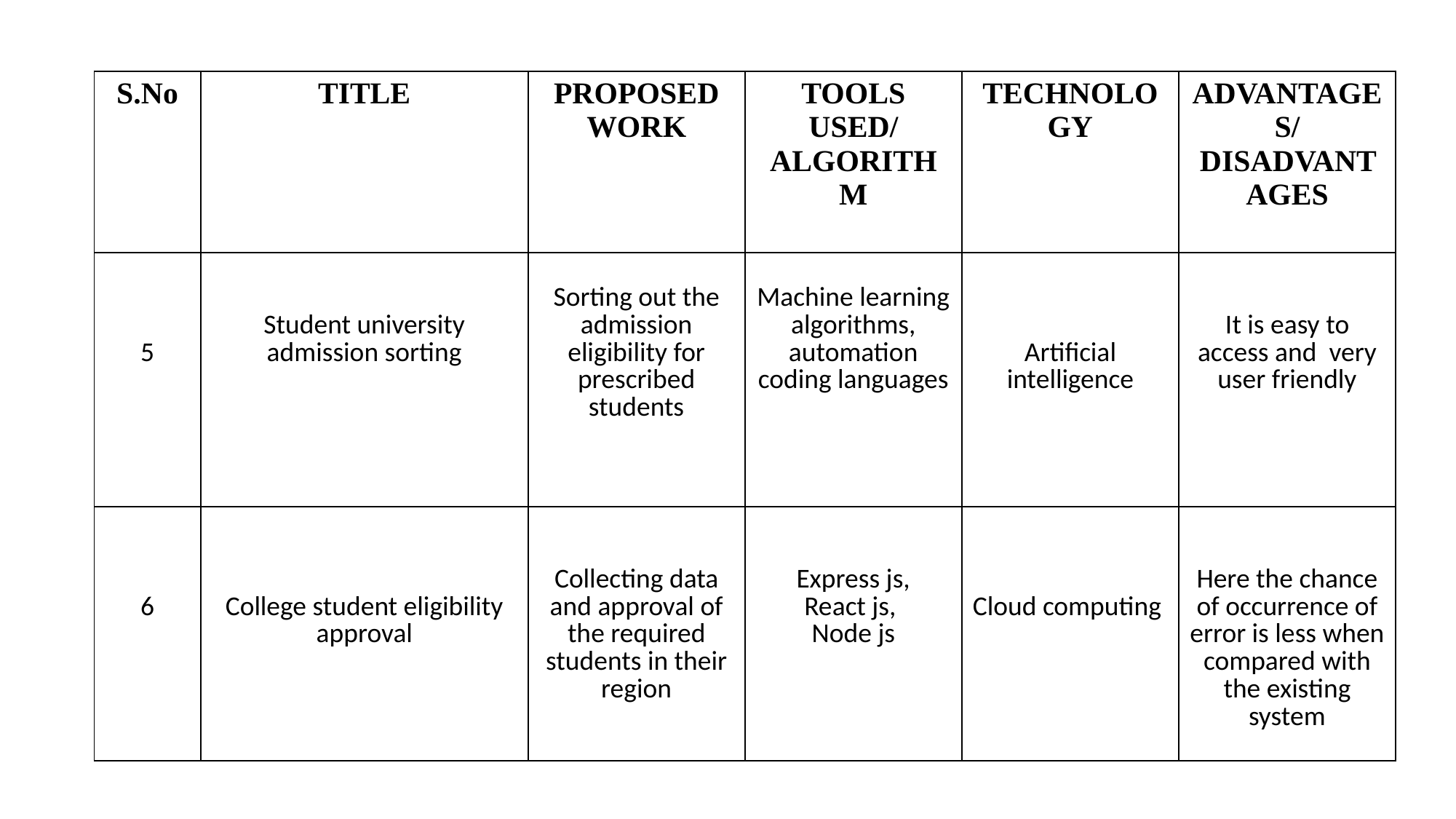

| S.No | TITLE | PROPOSED WORK | TOOLS USED/ ALGORITHM | TECHNOLOGY | ADVANTAGES/ DISADVANTAGES |
| --- | --- | --- | --- | --- | --- |
| 5 | Student university admission sorting | Sorting out the admission eligibility for prescribed students | Machine learning algorithms, automation coding languages | Artificial intelligence | It is easy to access and very user friendly |
| 6 | College student eligibility approval | Collecting data and approval of the required students in their region | Express js, React js, Node js | Cloud computing | Here the chance of occurrence of error is less when compared with the existing system |